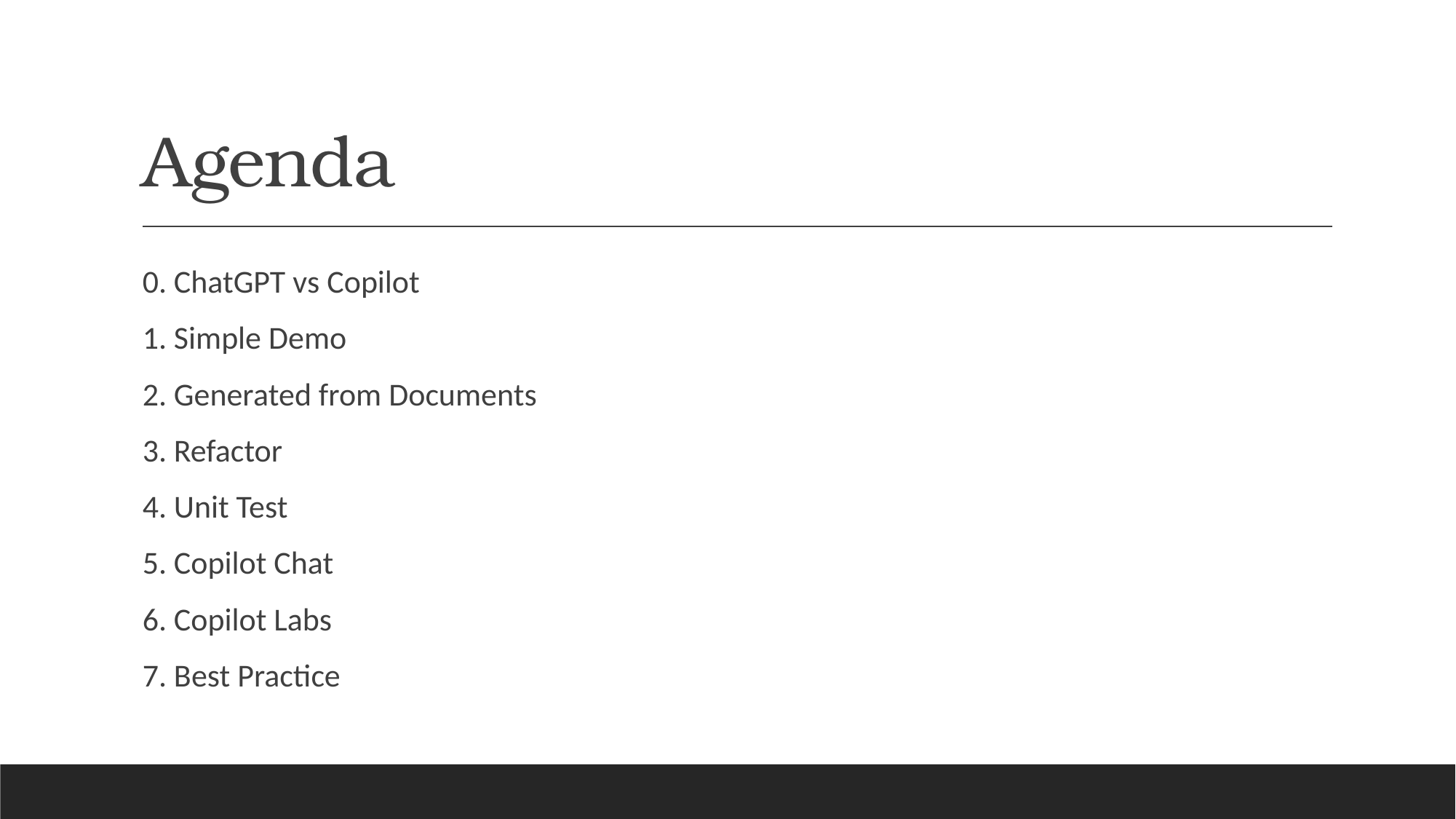

# Agenda
0. ChatGPT vs Copilot
1. Simple Demo
2. Generated from Documents
3. Refactor
4. Unit Test
5. Copilot Chat
6. Copilot Labs
7. Best Practice